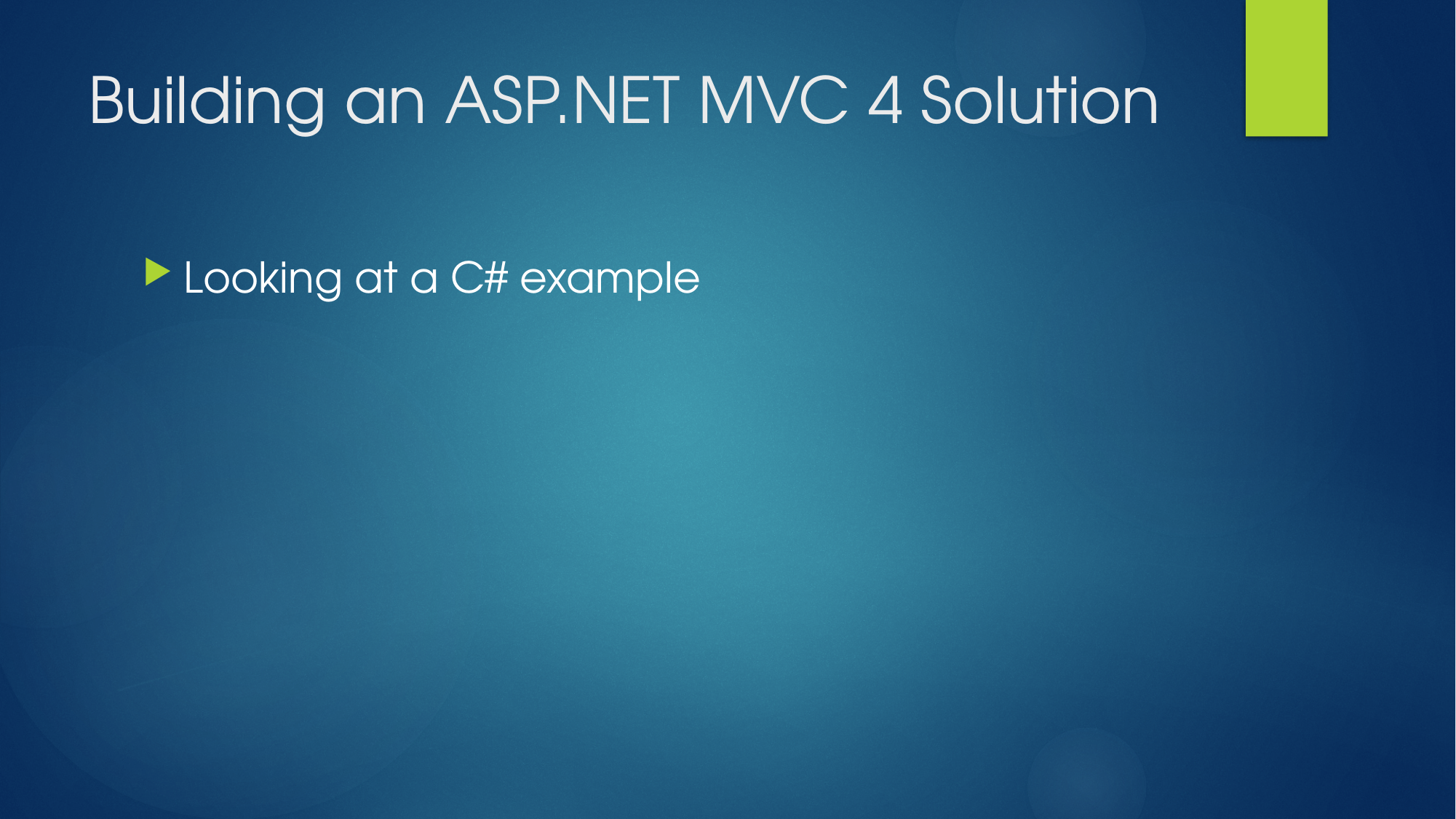

# Building an ASP.NET MVC 4 Solution
Looking at a C# example